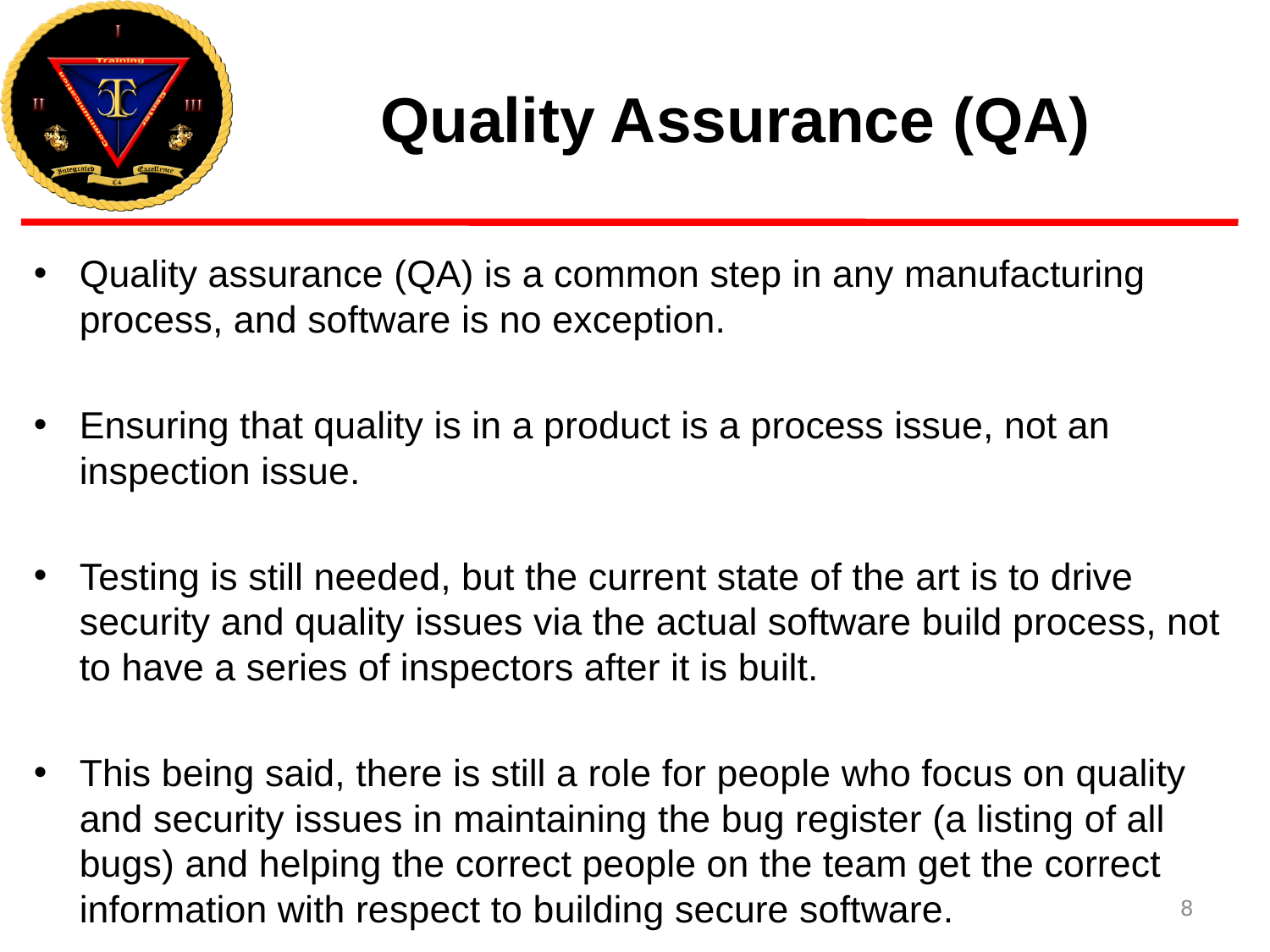

# Quality Assurance (QA)
Quality assurance (QA) is a common step in any manufacturing process, and software is no exception.

Ensuring that quality is in a product is a process issue, not an inspection issue.

Testing is still needed, but the current state of the art is to drive security and quality issues via the actual software build process, not to have a series of inspectors after it is built.

This being said, there is still a role for people who focus on quality and security issues in maintaining the bug register (a listing of all bugs) and helping the correct people on the team get the correct information with respect to building secure software.
8